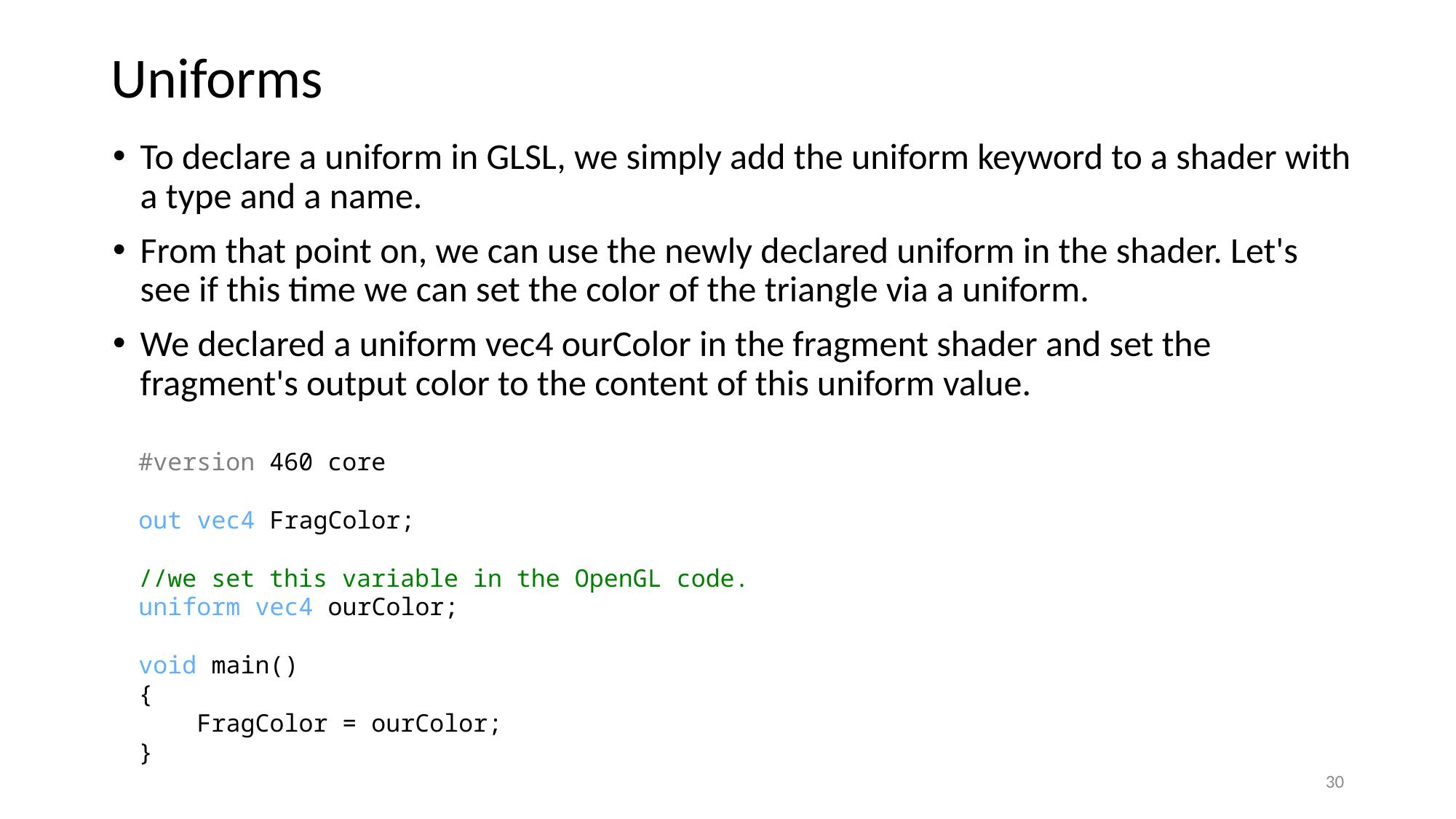

# Uniforms
To declare a uniform in GLSL, we simply add the uniform keyword to a shader with a type and a name.
From that point on, we can use the newly declared uniform in the shader. Let's see if this time we can set the color of the triangle via a uniform.
We declared a uniform vec4 ourColor in the fragment shader and set the fragment's output color to the content of this uniform value.
#version 460 core

out vec4 FragColor;

//we set this variable in the OpenGL code.
uniform vec4 ourColor;

void main()
{
    FragColor = ourColor;
}
30